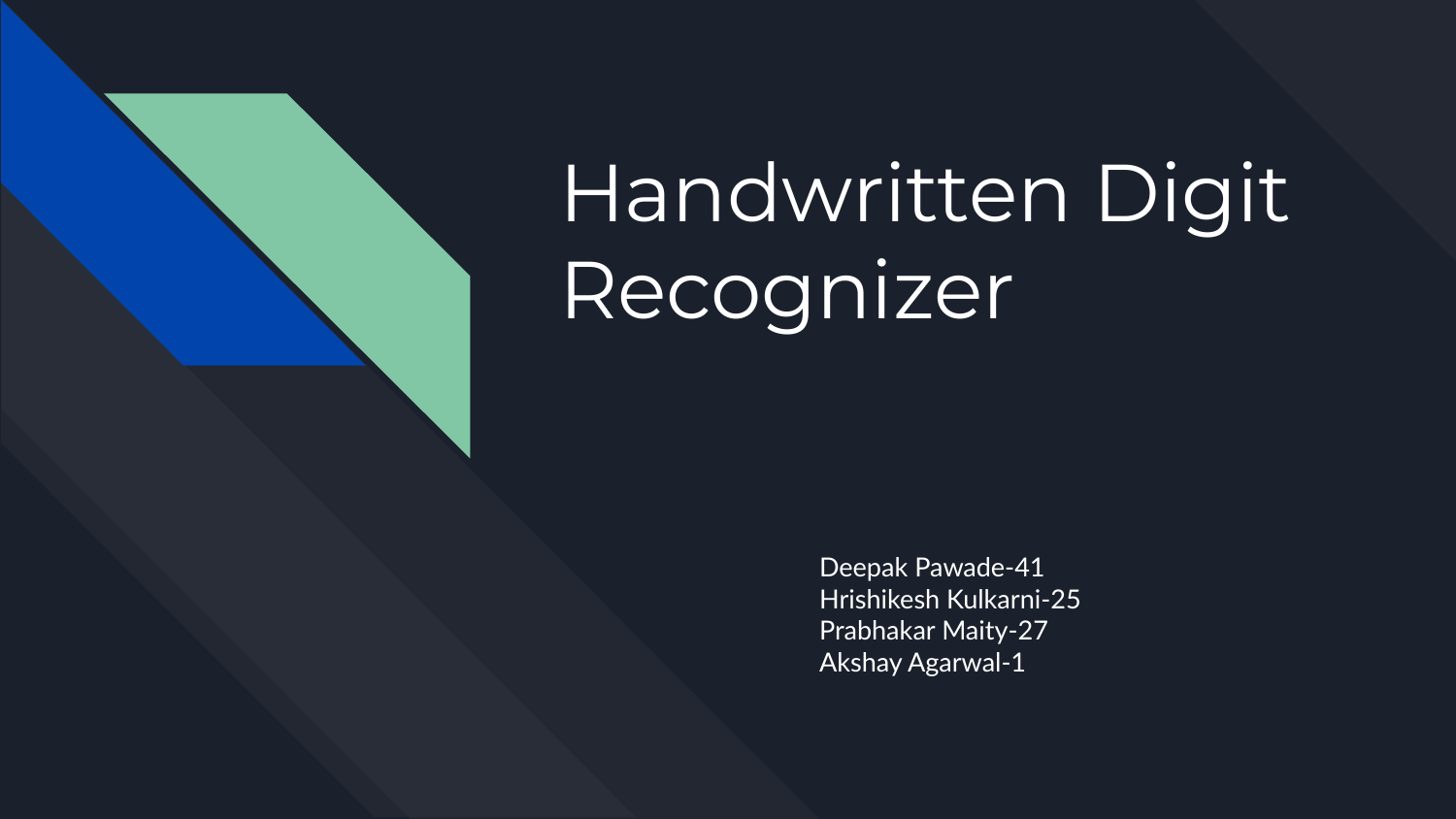

# Handwritten Digit
Recognizer
Deepak Pawade-41
Hrishikesh Kulkarni-25
Prabhakar Maity-27
Akshay Agarwal-1